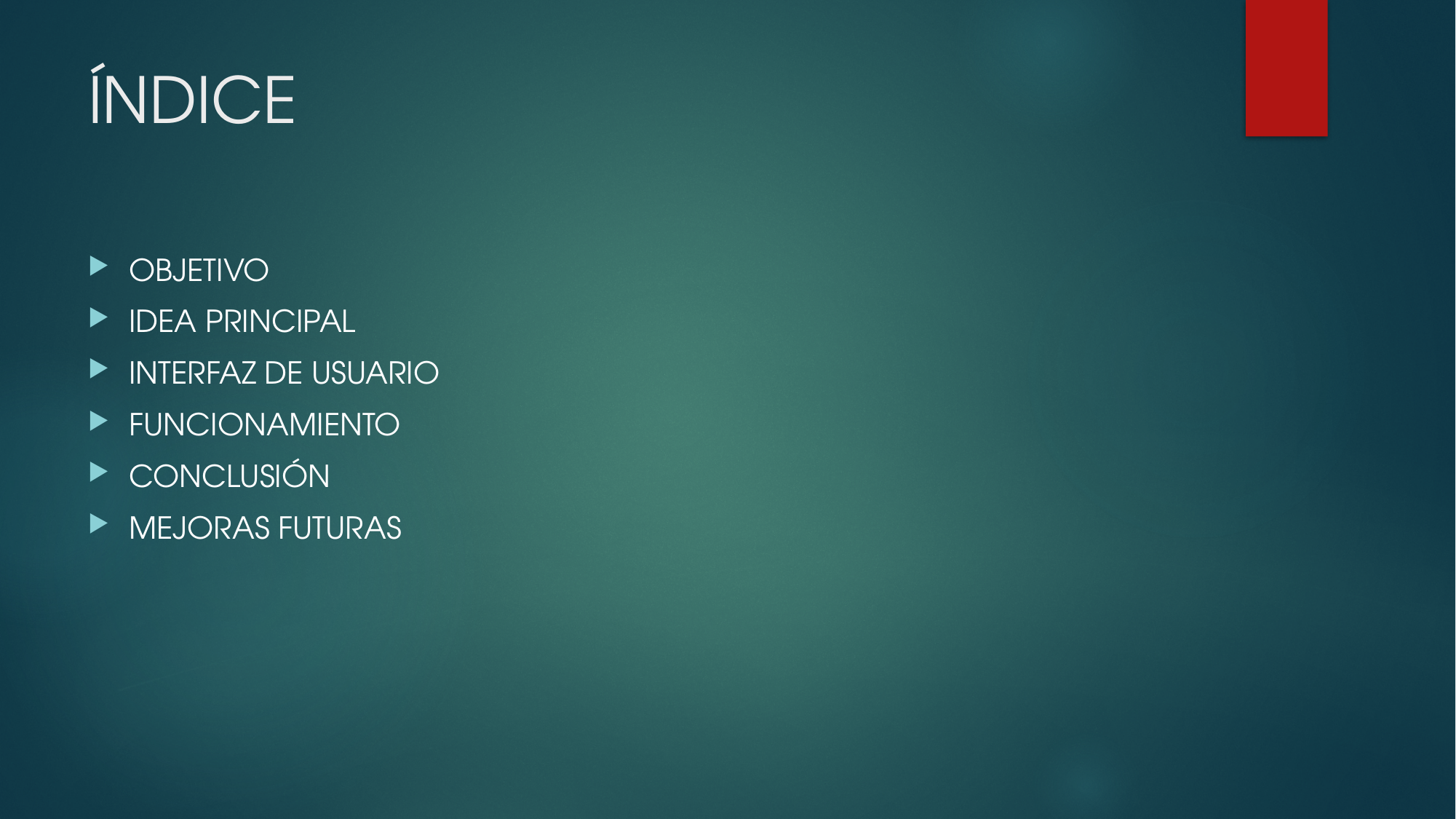

# ÍNDICE
OBJETIVO
IDEA PRINCIPAL
INTERFAZ DE USUARIO
FUNCIONAMIENTO
CONCLUSIÓN
MEJORAS FUTURAS